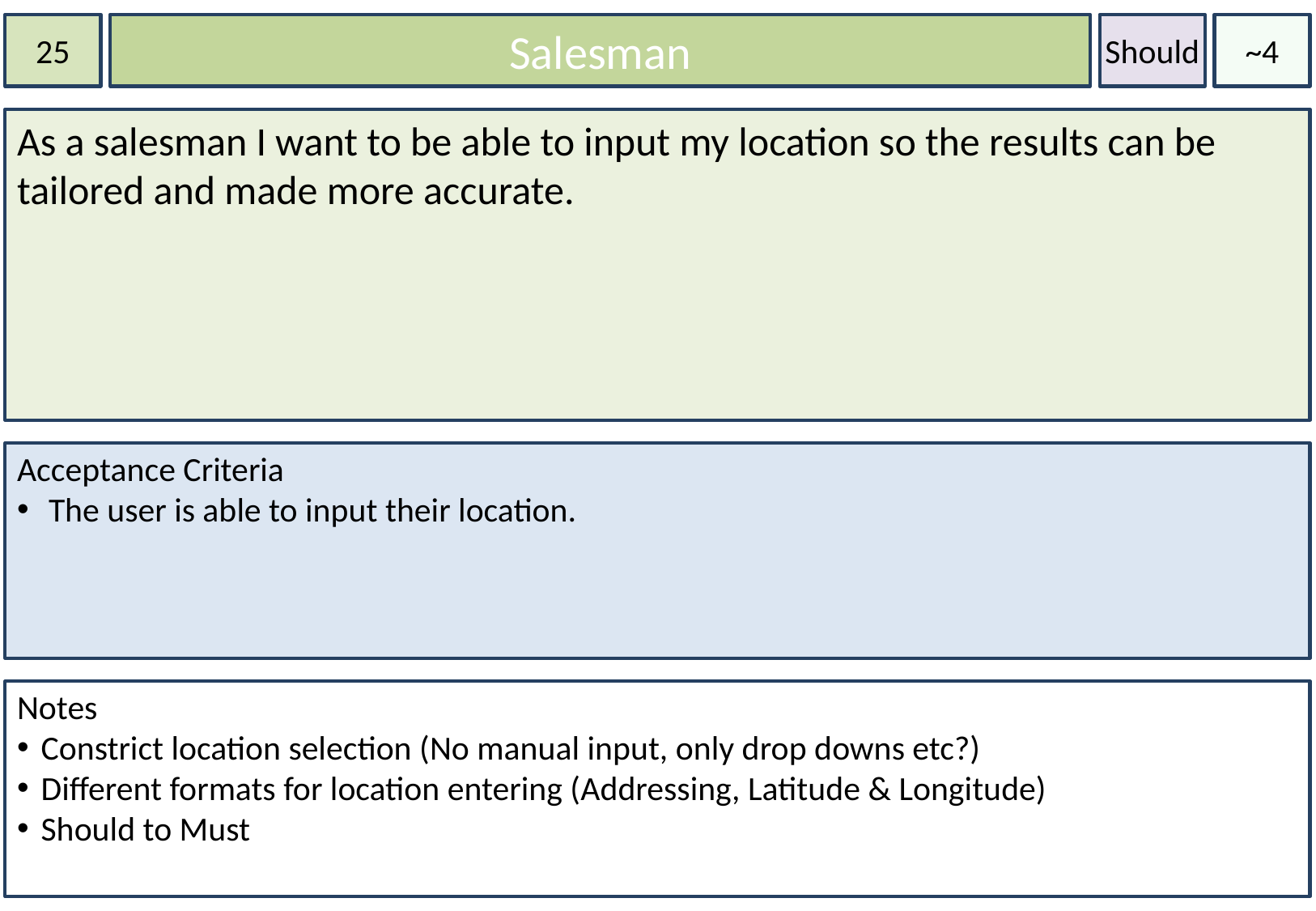

25
Salesman
Should
~4
As a salesman I want to be able to input my location so the results can be tailored and made more accurate.
Acceptance Criteria
 The user is able to input their location.
Notes
Constrict location selection (No manual input, only drop downs etc?)
Different formats for location entering (Addressing, Latitude & Longitude)
Should to Must